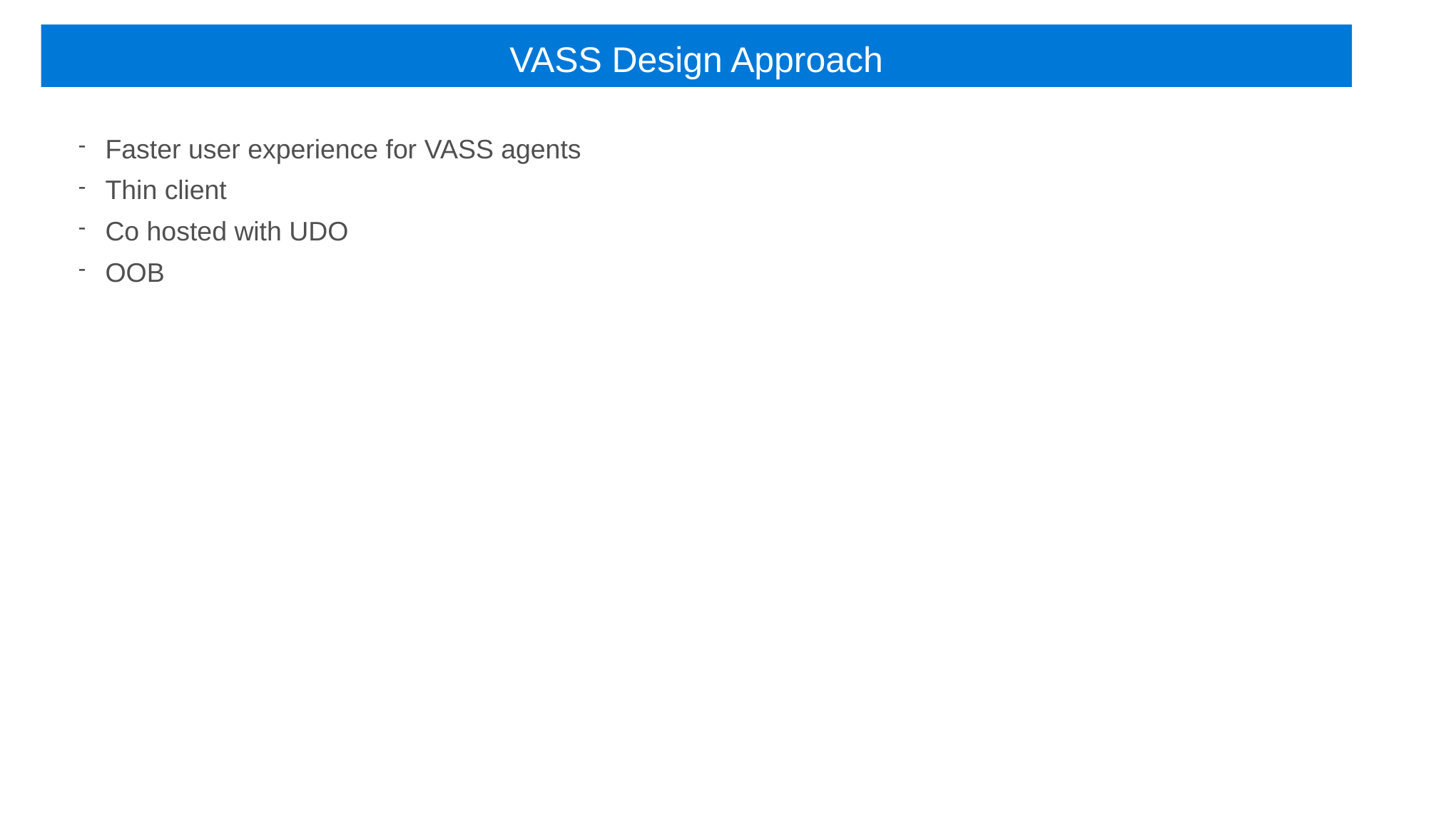

VASS Design Approach
Faster user experience for VASS agents
Thin client
Co hosted with UDO
OOB